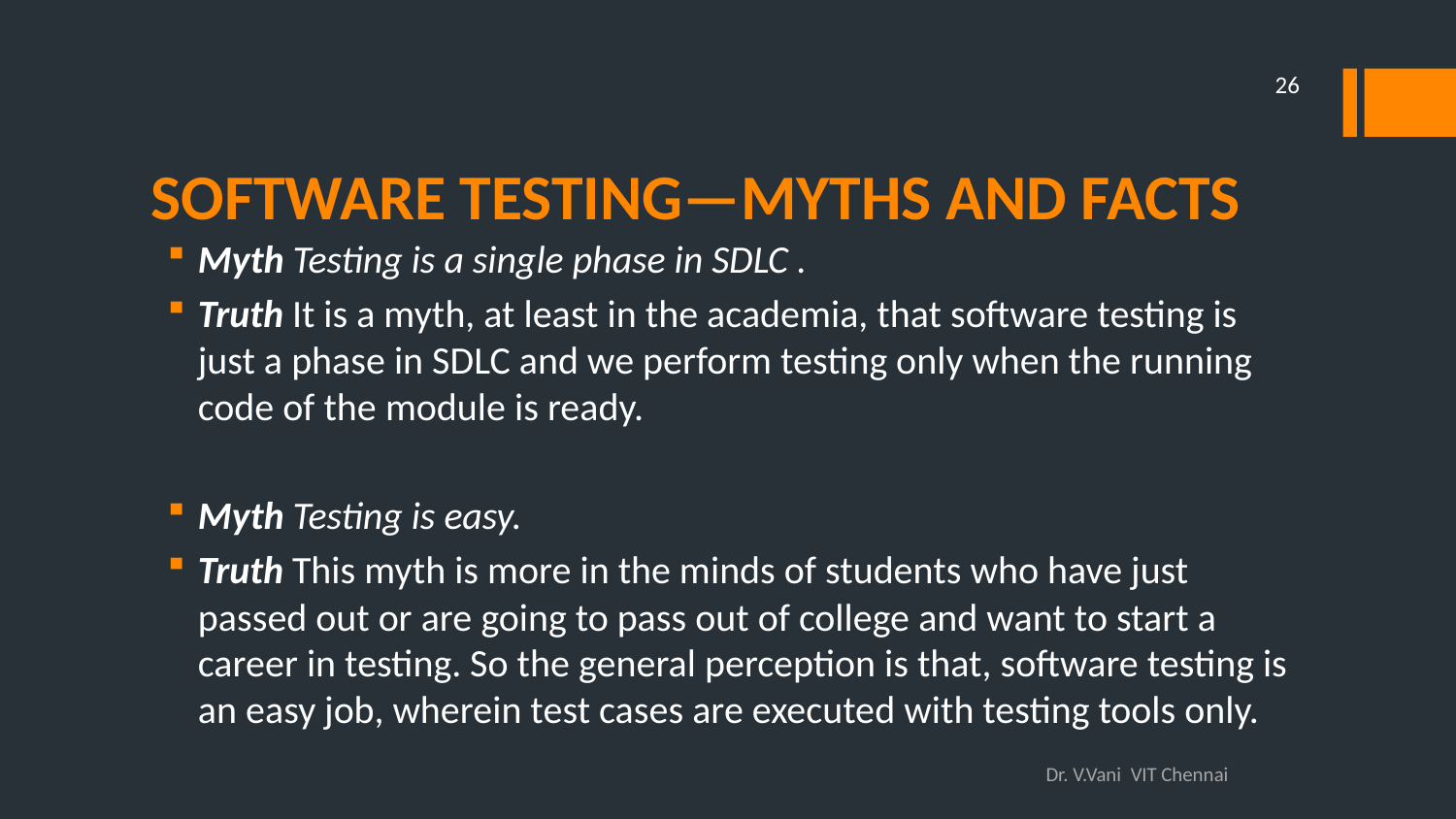

26
# SOFTWARE TESTING—MYTHS AND FACTS
Myth Testing is a single phase in SDLC .
Truth It is a myth, at least in the academia, that software testing is just a phase in SDLC and we perform testing only when the running code of the module is ready.

Myth Testing is easy.
Truth This myth is more in the minds of students who have just passed out or are going to pass out of college and want to start a career in testing. So the general perception is that, software testing is an easy job, wherein test cases are executed with testing tools only.
Dr. V.Vani  VIT Chennai